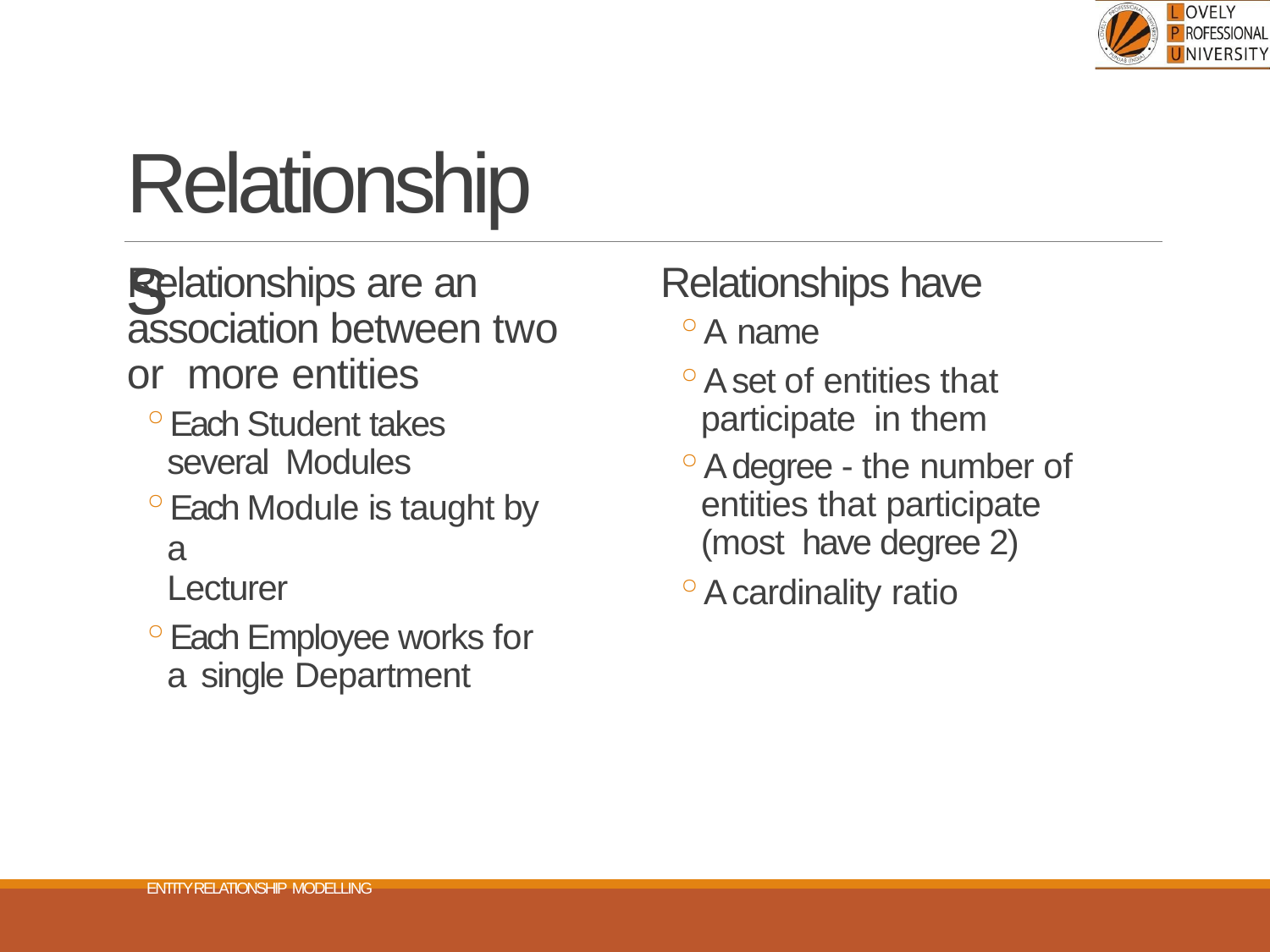

# Relationships
Relationships have
A name
A set of entities that participate  in them
A degree - the number of  entities that participate (most  have degree 2)
A cardinality ratio
Relationships are an  association between two or  more entities
Each Student takes several  Modules
Each Module is taught by a
Lecturer
Each Employee works for a  single Department
ENTITY RELATIONSHIP MODELLING